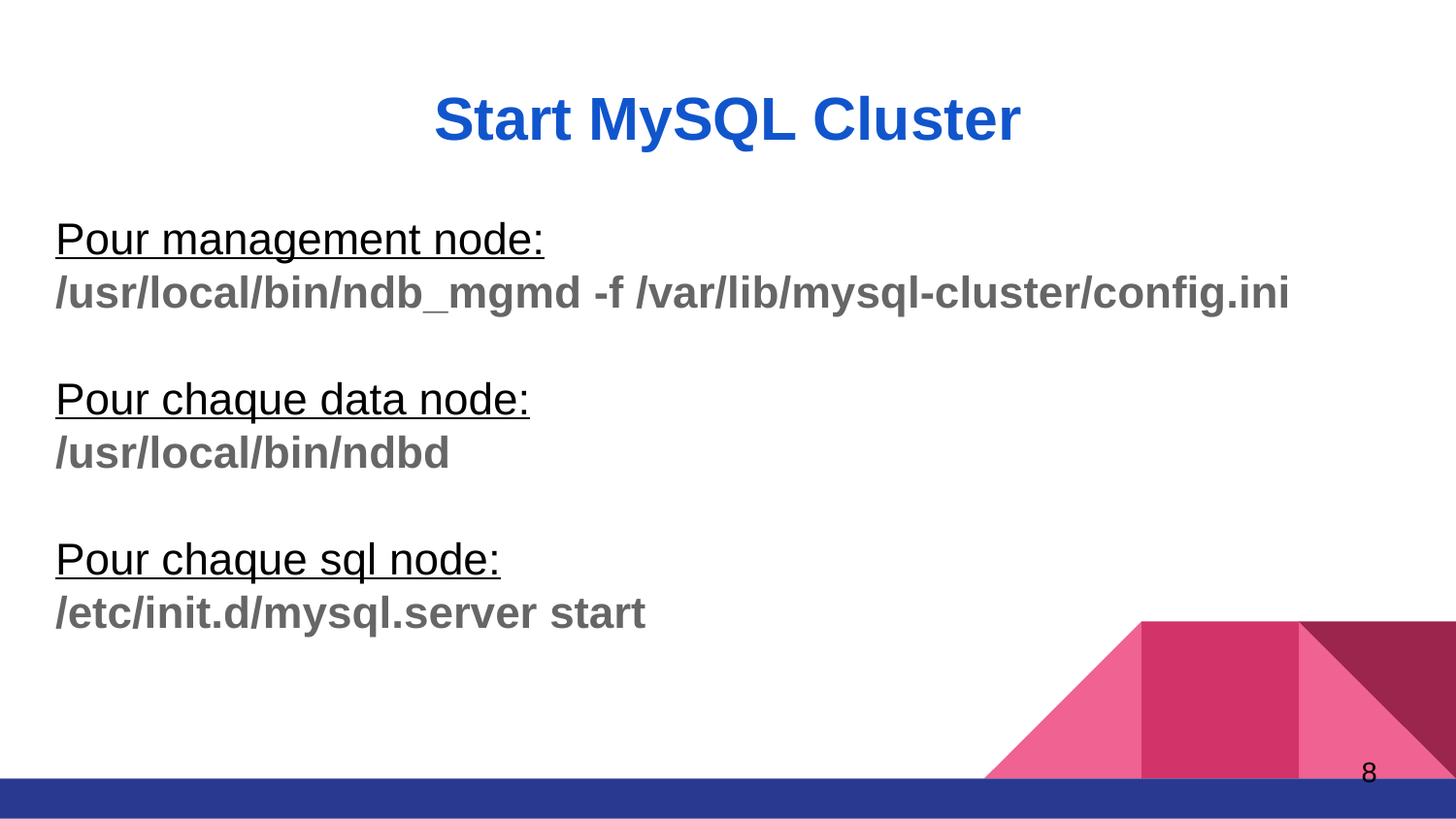

Start MySQL Cluster
Pour management node:
/usr/local/bin/ndb_mgmd -f /var/lib/mysql-cluster/config.ini

Pour chaque data node:
/usr/local/bin/ndbd

Pour chaque sql node:
/etc/init.d/mysql.server start
8